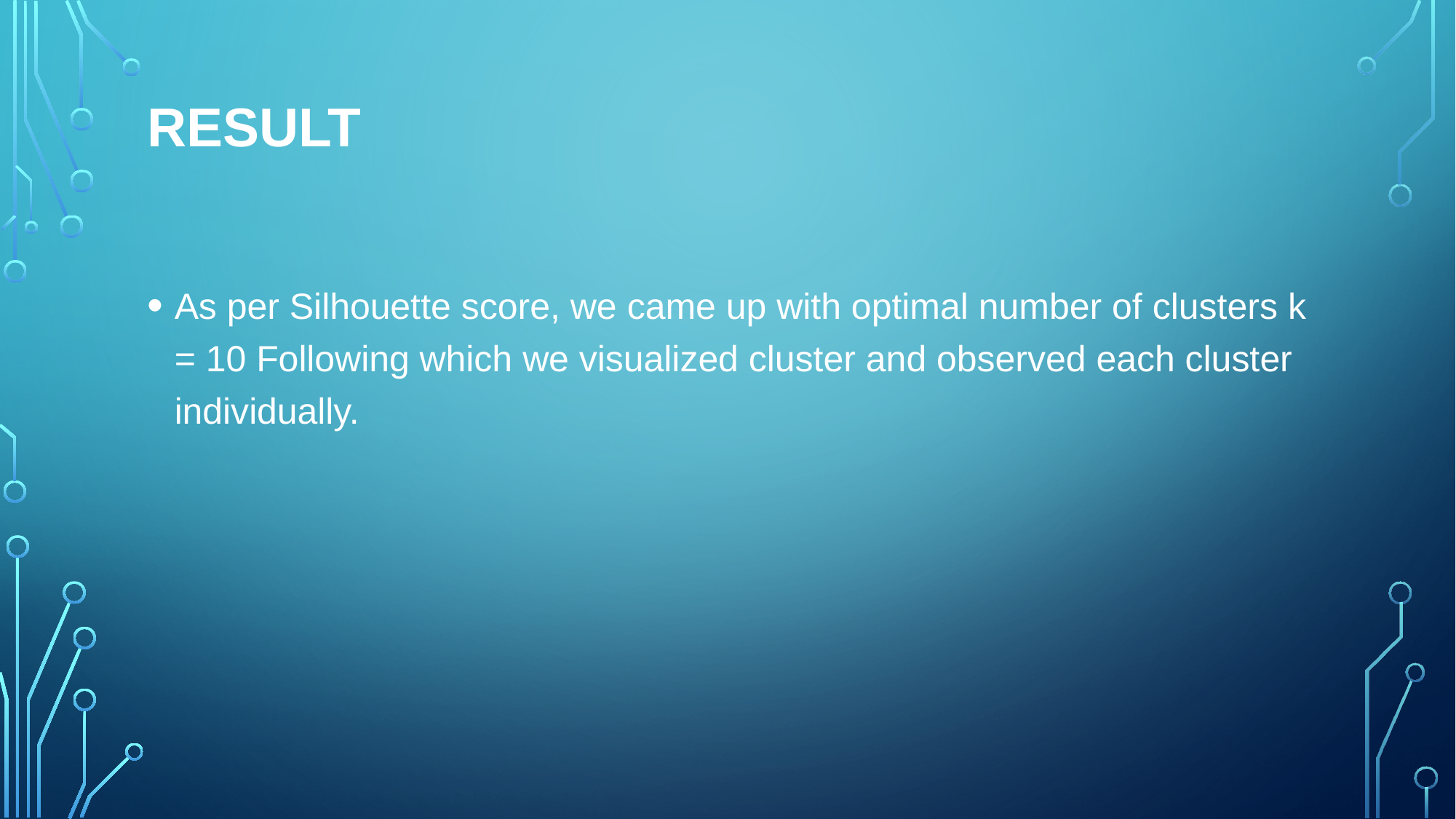

# Result
As per Silhouette score, we came up with optimal number of clusters k = 10 Following which we visualized cluster and observed each cluster individually.